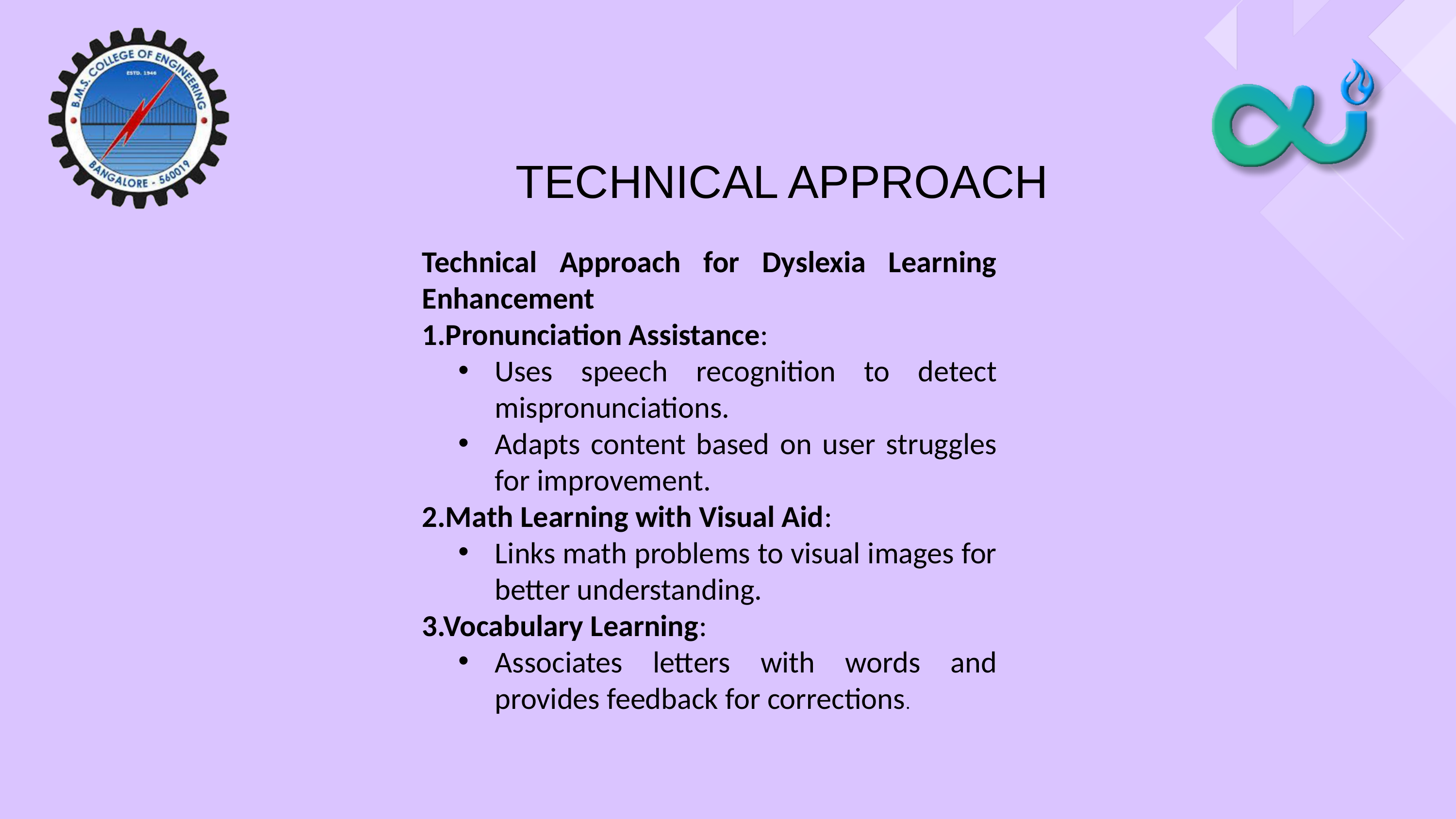

TECHNICAL APPROACH
Technical Approach for Dyslexia Learning Enhancement
1.Pronunciation Assistance:
Uses speech recognition to detect mispronunciations.
Adapts content based on user struggles for improvement.
2.Math Learning with Visual Aid:
Links math problems to visual images for better understanding.
3.Vocabulary Learning:
Associates letters with words and provides feedback for corrections.